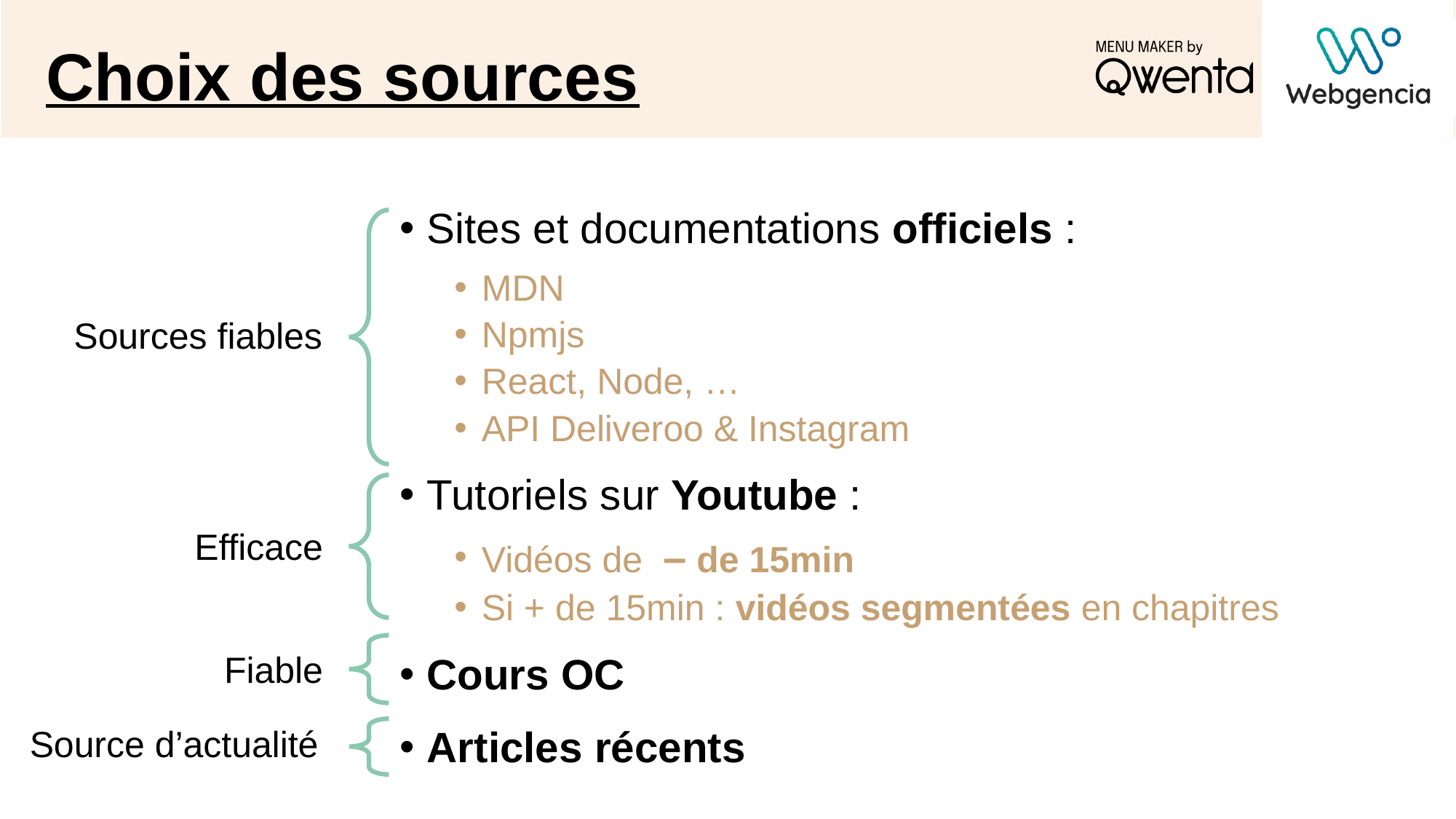

# Choix des sources
Sites et documentations officiels :
MDN
Npmjs
React, Node, …
API Deliveroo & Instagram
Tutoriels sur Youtube :
Vidéos de  – de 15min
Si + de 15min : vidéos segmentées en chapitres
Cours OC
Articles récents

Sources fiables

Efficace

Fiable
Source d’actualité